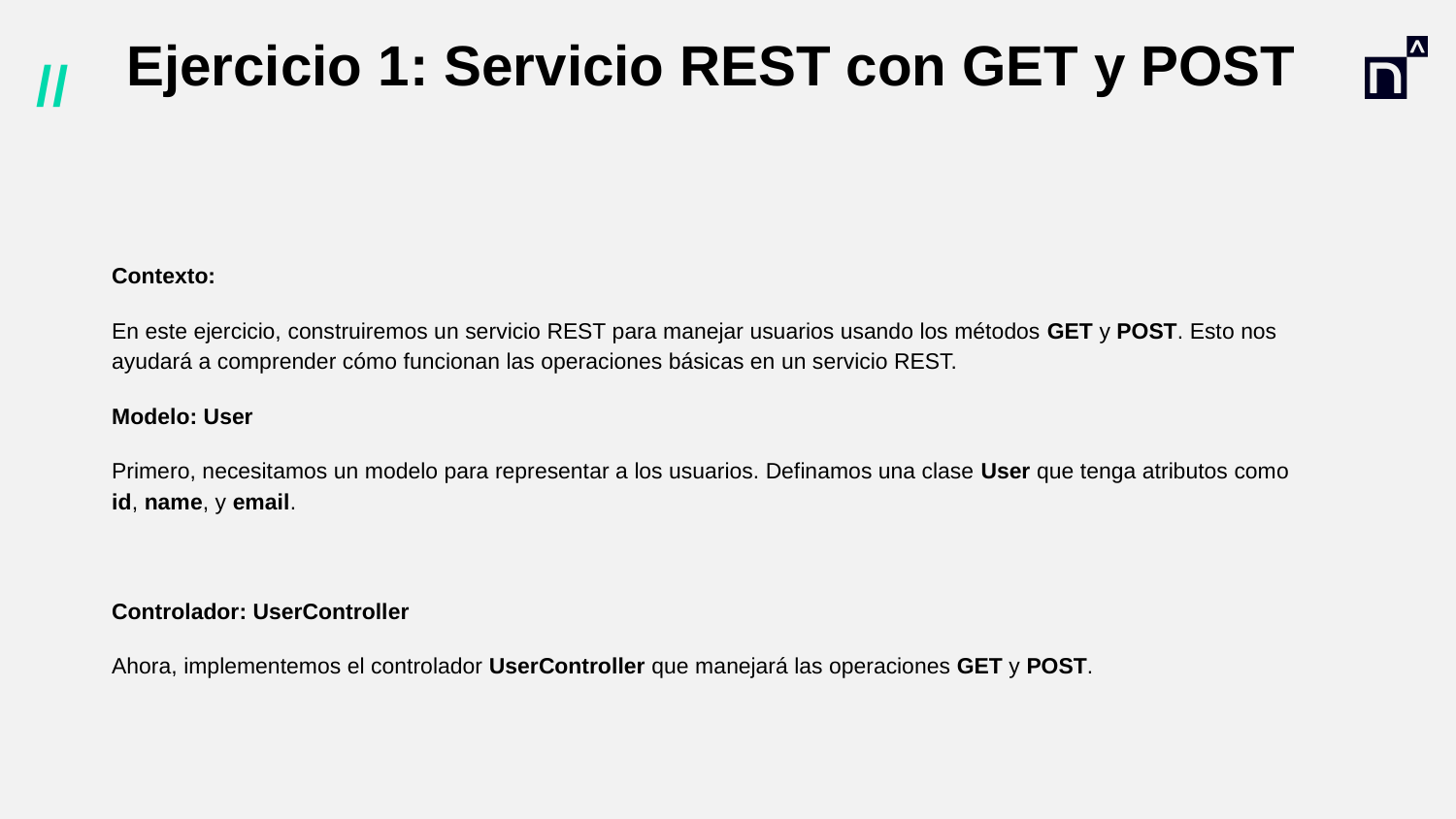

# Ejercicio 1: Servicio REST con GET y POST

Contexto:
En este ejercicio, construiremos un servicio REST para manejar usuarios usando los métodos GET y POST. Esto nos ayudará a comprender cómo funcionan las operaciones básicas en un servicio REST.
Modelo: User
Primero, necesitamos un modelo para representar a los usuarios. Definamos una clase User que tenga atributos como id, name, y email.

Controlador: UserController
Ahora, implementemos el controlador UserController que manejará las operaciones GET y POST.